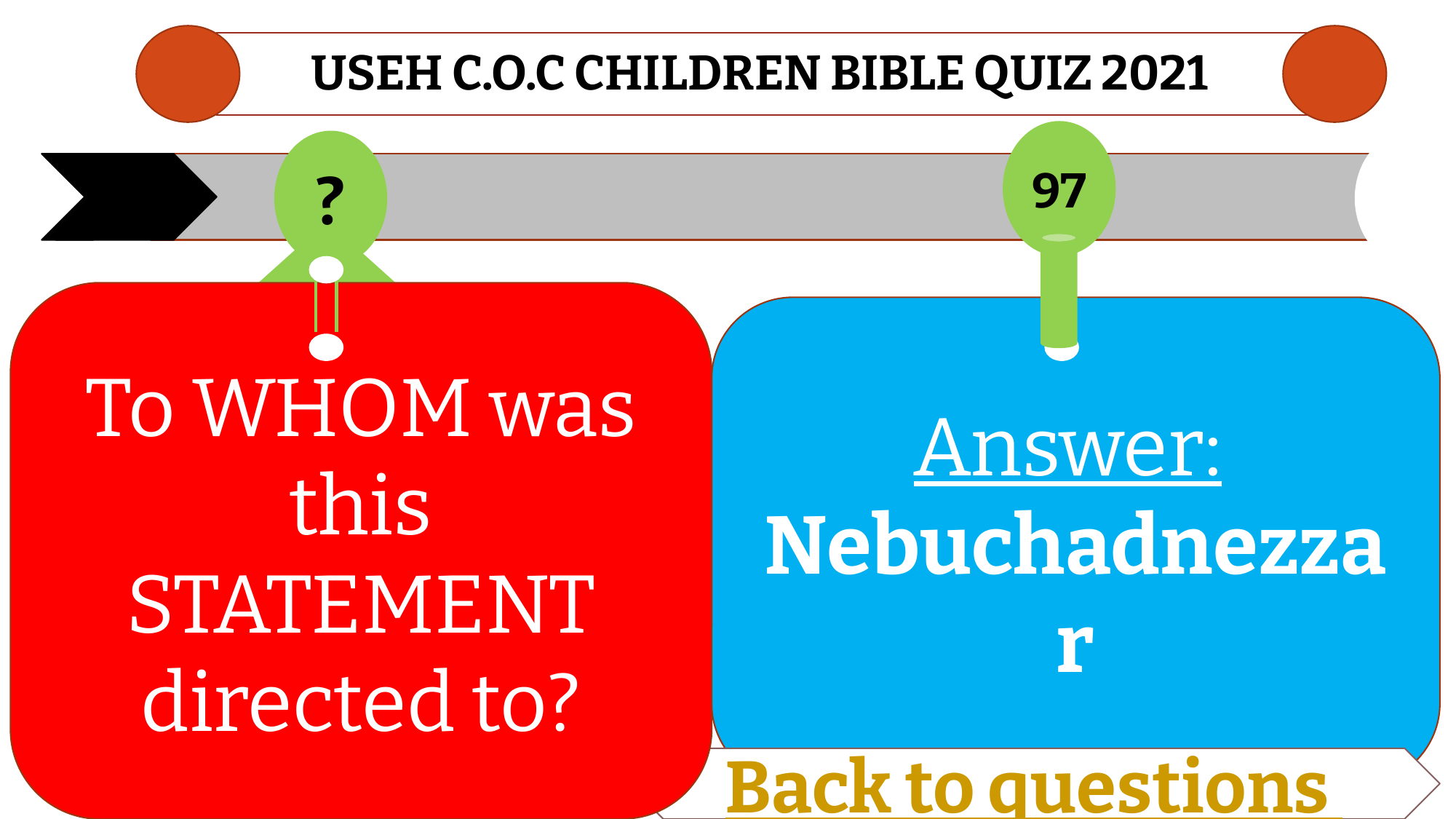

# USEH C.O.C CHILDREN Bible QUIZ 2021
97
?

To WHOM was this STATEMENT directed to?
Answer:
Nebuchadnezzar

Back to questions